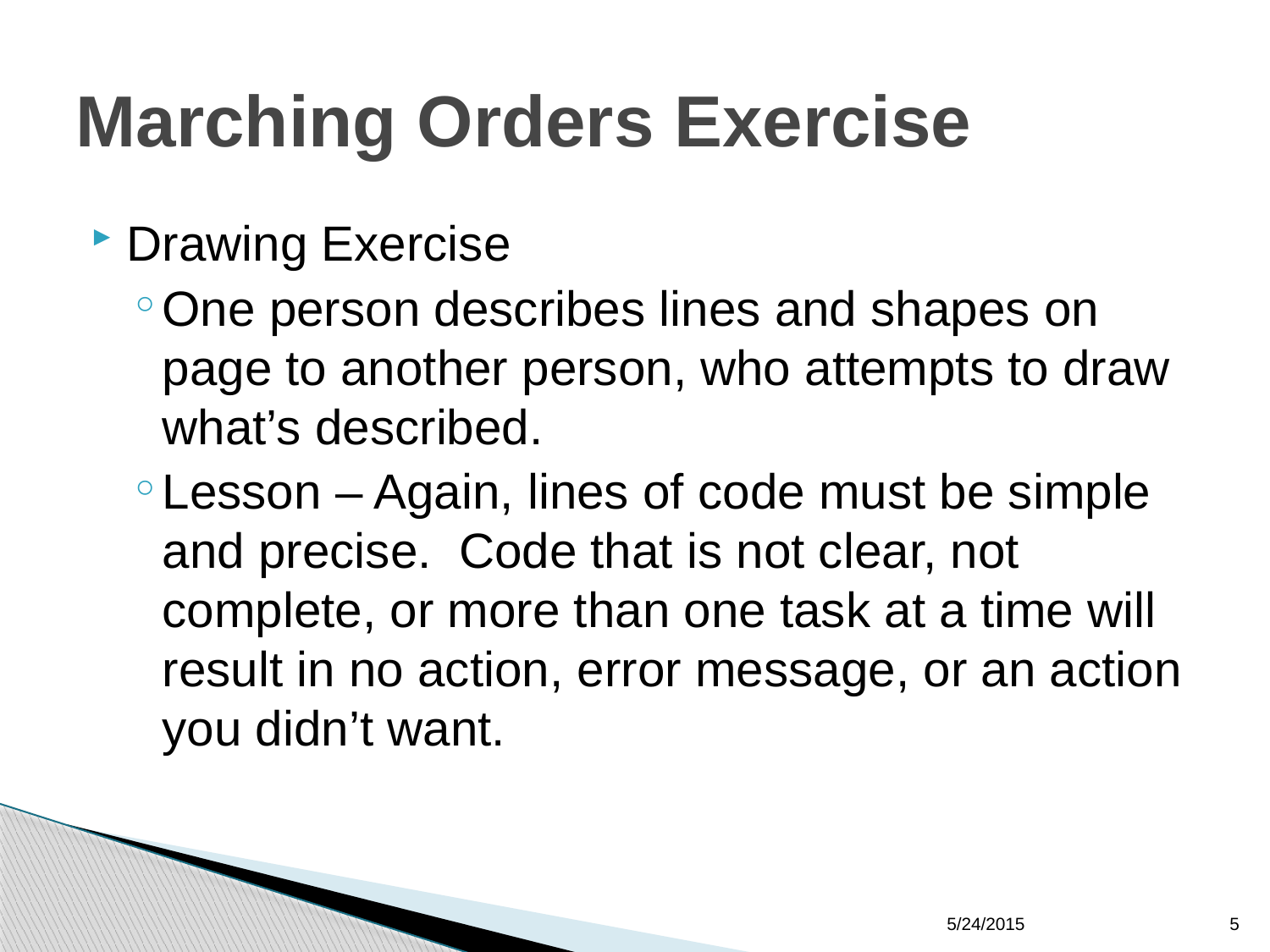

# Marching Orders Exercise
Drawing Exercise
One person describes lines and shapes on page to another person, who attempts to draw what’s described.
Lesson – Again, lines of code must be simple and precise.  Code that is not clear, not complete, or more than one task at a time will result in no action, error message, or an action you didn’t want.

5/24/2015
5